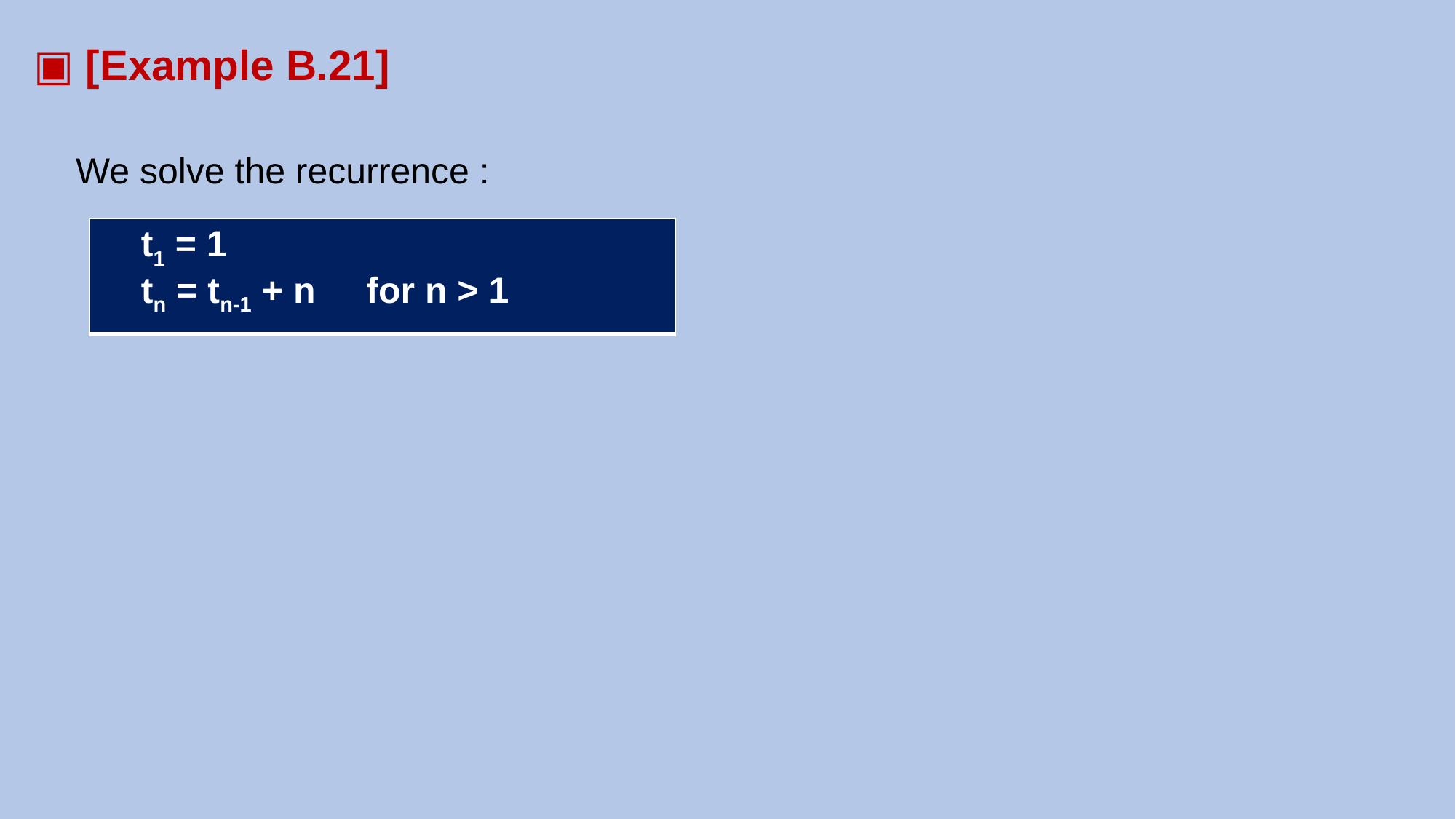

▣ [Example B.21]

     We solve the recurrence :

| t1 = 1 tn = tn-1 + n for n > 1 |
| --- |